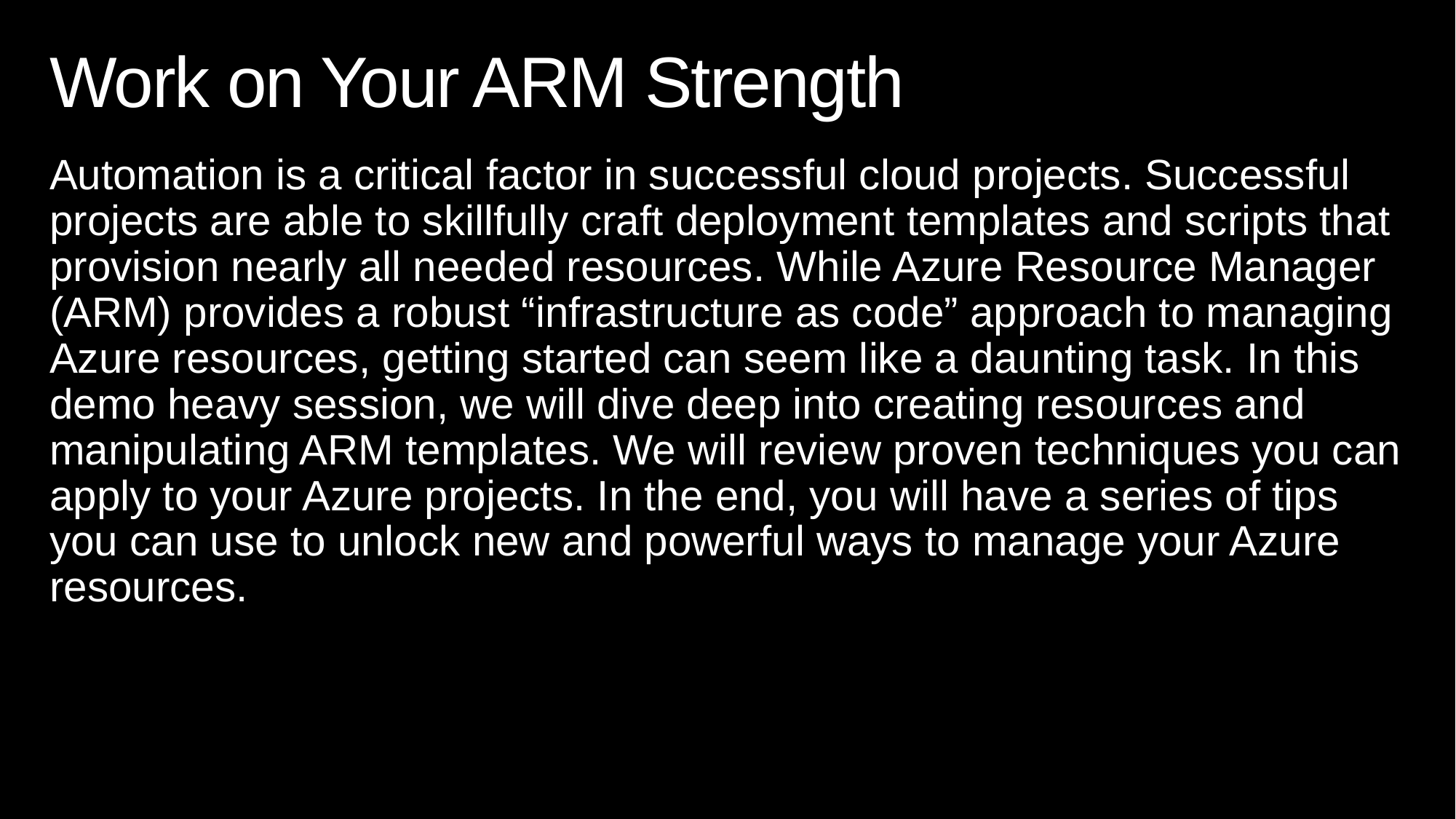

# Work on Your ARM Strength
Automation is a critical factor in successful cloud projects. Successful projects are able to skillfully craft deployment templates and scripts that provision nearly all needed resources. While Azure Resource Manager (ARM) provides a robust “infrastructure as code” approach to managing Azure resources, getting started can seem like a daunting task. In this demo heavy session, we will dive deep into creating resources and manipulating ARM templates. We will review proven techniques you can apply to your Azure projects. In the end, you will have a series of tips you can use to unlock new and powerful ways to manage your Azure resources.